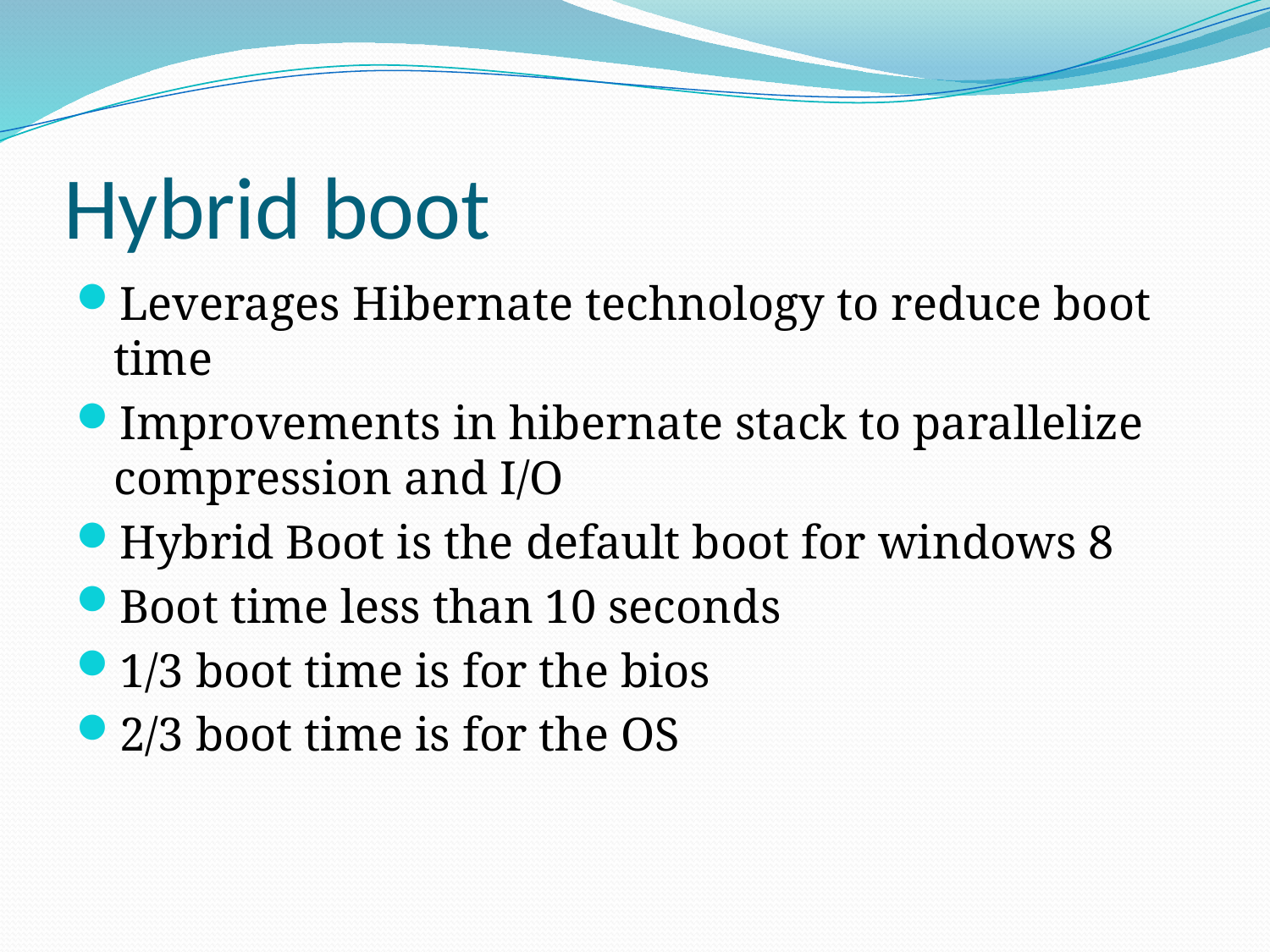

# Hybrid boot
Leverages Hibernate technology to reduce boot time
Improvements in hibernate stack to parallelize compression and I/O
Hybrid Boot is the default boot for windows 8
Boot time less than 10 seconds
1/3 boot time is for the bios
2/3 boot time is for the OS